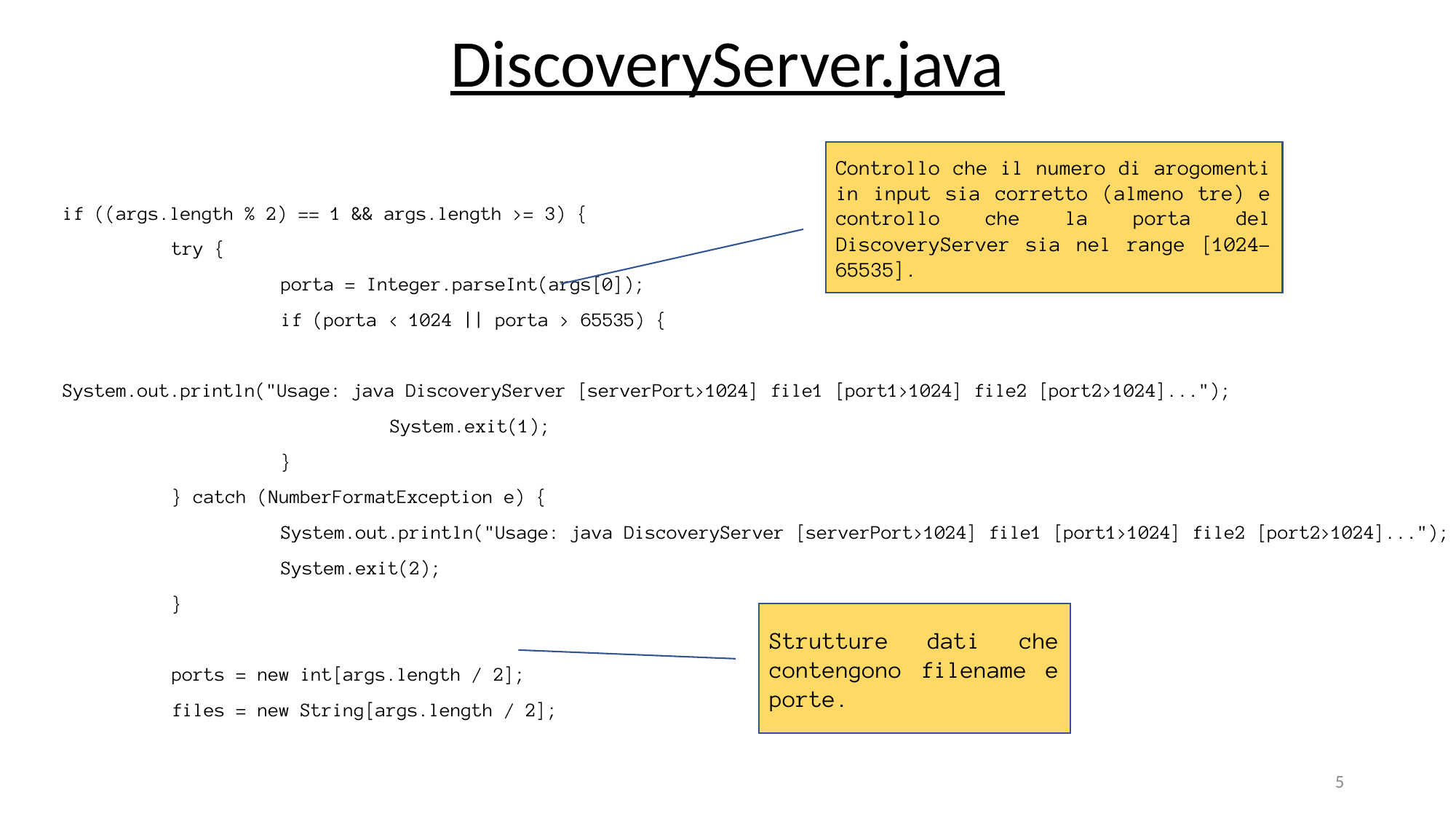

# DiscoveryServer.java
Controllo che il numero di arogomenti in input sia corretto (almeno tre) e controllo che la porta del DiscoveryServer sia nel range [1024-65535].
if ((args.length % 2) == 1 && args.length >= 3) {
	try {
		porta = Integer.parseInt(args[0]);
		if (porta < 1024 || porta > 65535) {
			System.out.println("Usage: java DiscoveryServer [serverPort>1024] file1 [port1>1024] file2 [port2>1024]...");
			System.exit(1);
		}
	} catch (NumberFormatException e) {
		System.out.println("Usage: java DiscoveryServer [serverPort>1024] file1 [port1>1024] file2 [port2>1024]...");
		System.exit(2);
	}

	ports = new int[args.length / 2];
	files = new String[args.length / 2];
Strutture dati che contengono filename e porte.
5